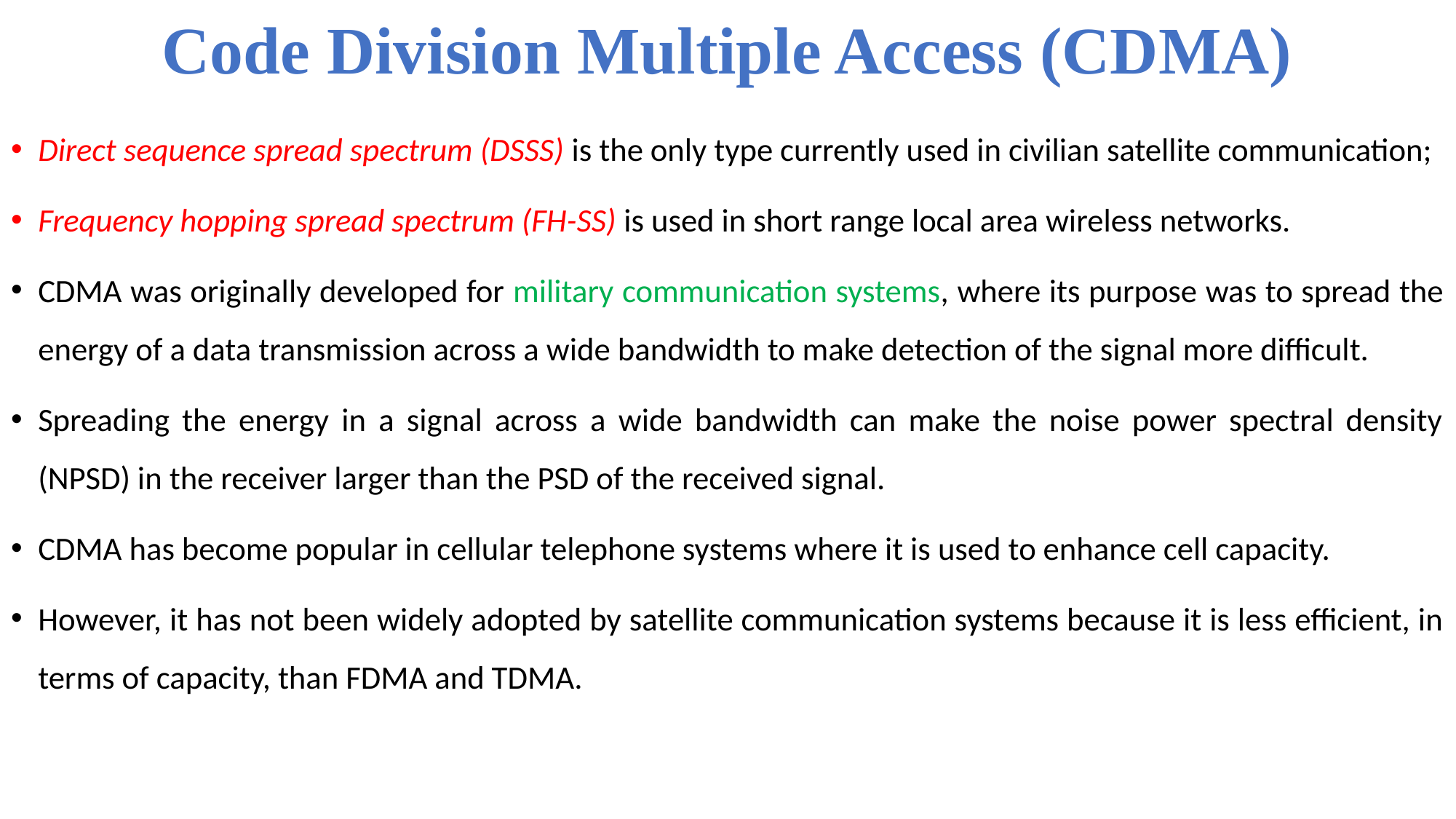

# Code Division Multiple Access (CDMA)
Direct sequence spread spectrum (DSSS) is the only type currently used in civilian satellite communication;
Frequency hopping spread spectrum (FH-SS) is used in short range local area wireless networks.
CDMA was originally developed for military communication systems, where its purpose was to spread the energy of a data transmission across a wide bandwidth to make detection of the signal more difficult.
Spreading the energy in a signal across a wide bandwidth can make the noise power spectral density (NPSD) in the receiver larger than the PSD of the received signal.
CDMA has become popular in cellular telephone systems where it is used to enhance cell capacity.
However, it has not been widely adopted by satellite communication systems because it is less efficient, in terms of capacity, than FDMA and TDMA.